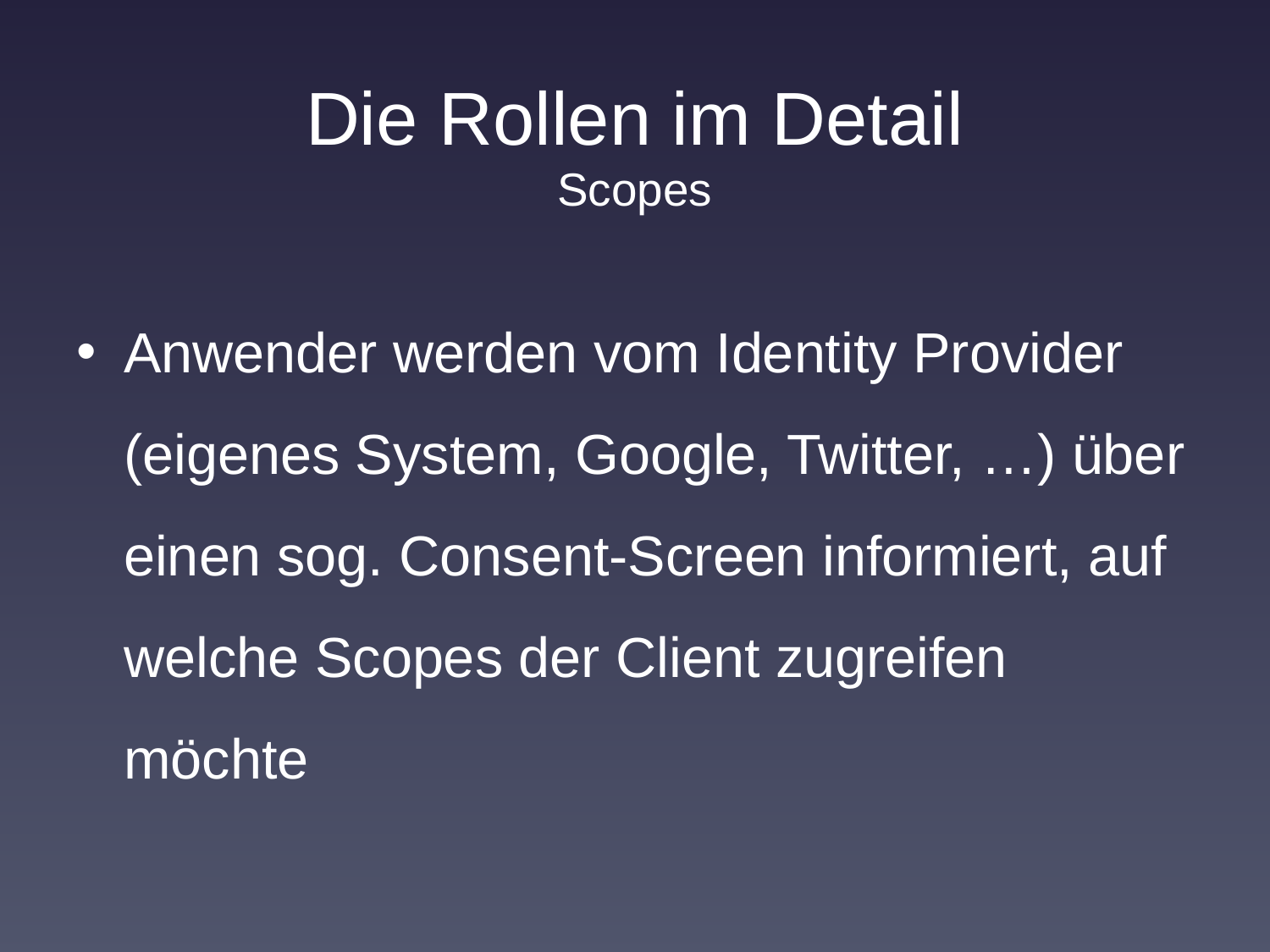

# Die Rollen im Detail Scopes
Anwender werden vom Identity Provider (eigenes System, Google, Twitter, …) über einen sog. Consent-Screen informiert, auf welche Scopes der Client zugreifen möchte